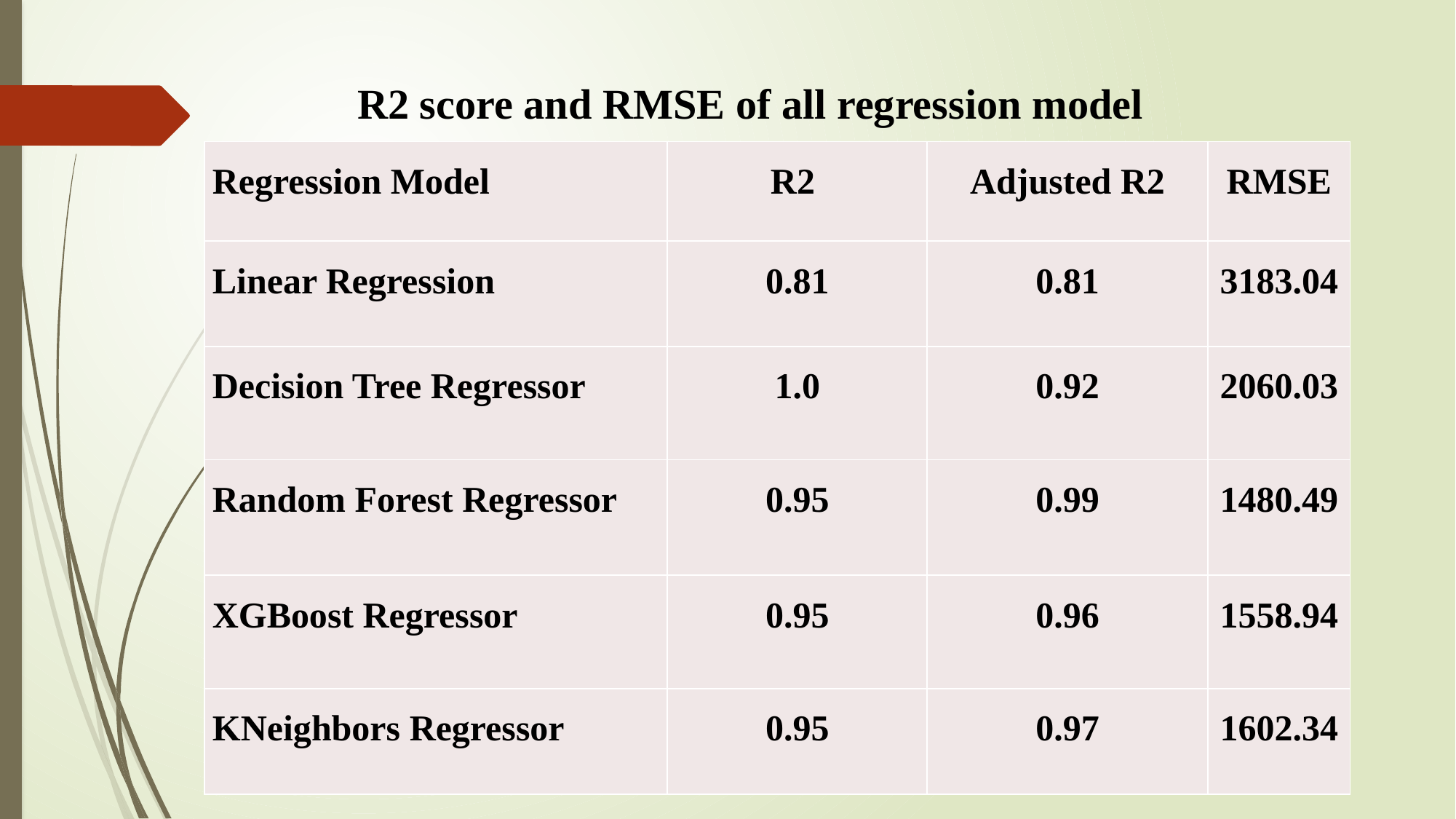

R2 score and RMSE of all regression model

| Regression Model | R2 | Adjusted R2 | RMSE |
| --- | --- | --- | --- |
| Linear Regression | 0.81 | 0.81 | 3183.04 |
| Decision Tree Regressor | 1.0 | 0.92 | 2060.03 |
| Random Forest Regressor | 0.95 | 0.99 | 1480.49 |
| XGBoost Regressor | 0.95 | 0.96 | 1558.94 |
| KNeighbors Regressor | 0.95 | 0.97 | 1602.34 |